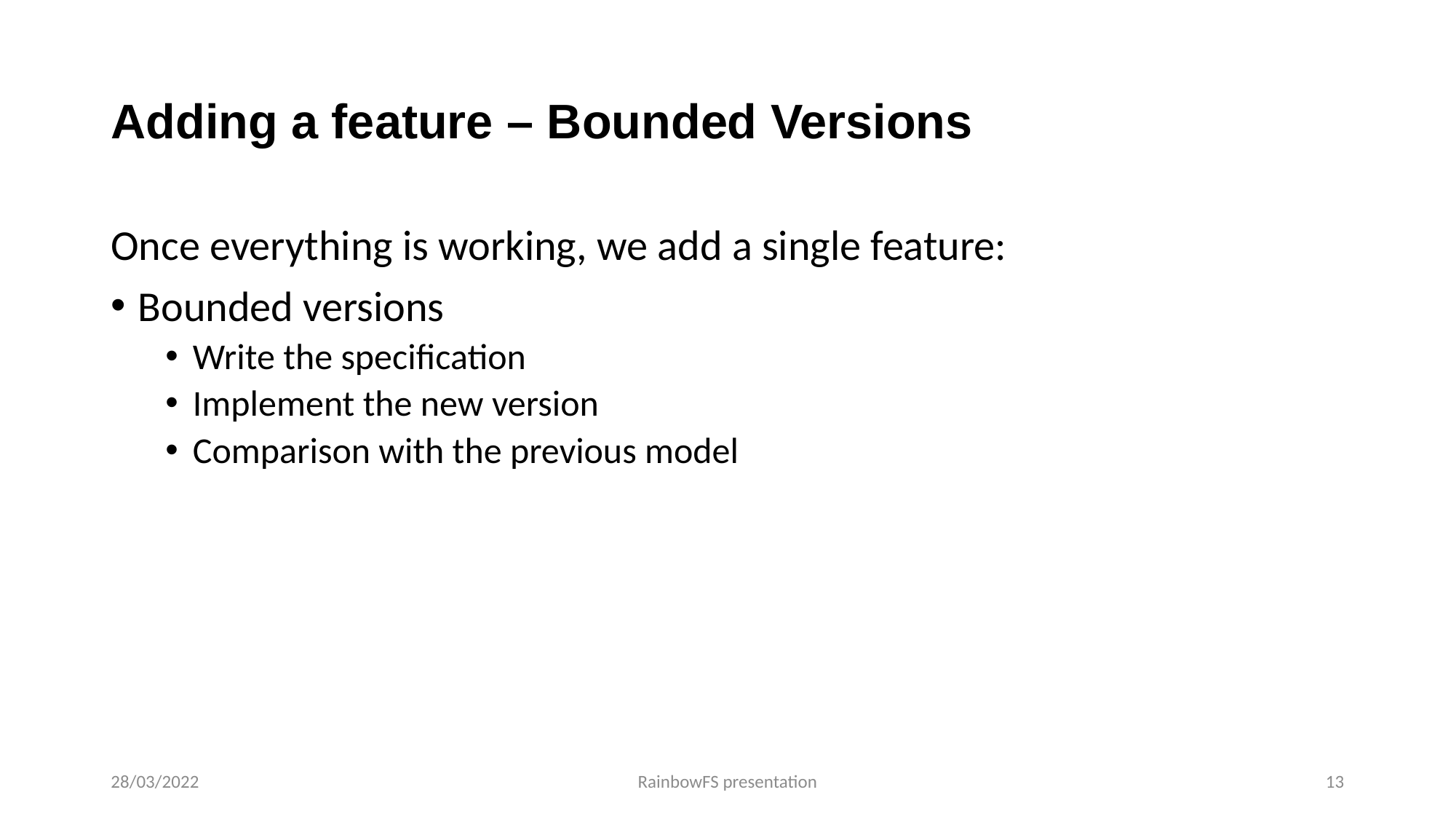

# Adding a feature – Bounded Versions
Once everything is working, we add a single feature:
Bounded versions
Write the specification
Implement the new version
Comparison with the previous model
28/03/2022
RainbowFS presentation
13